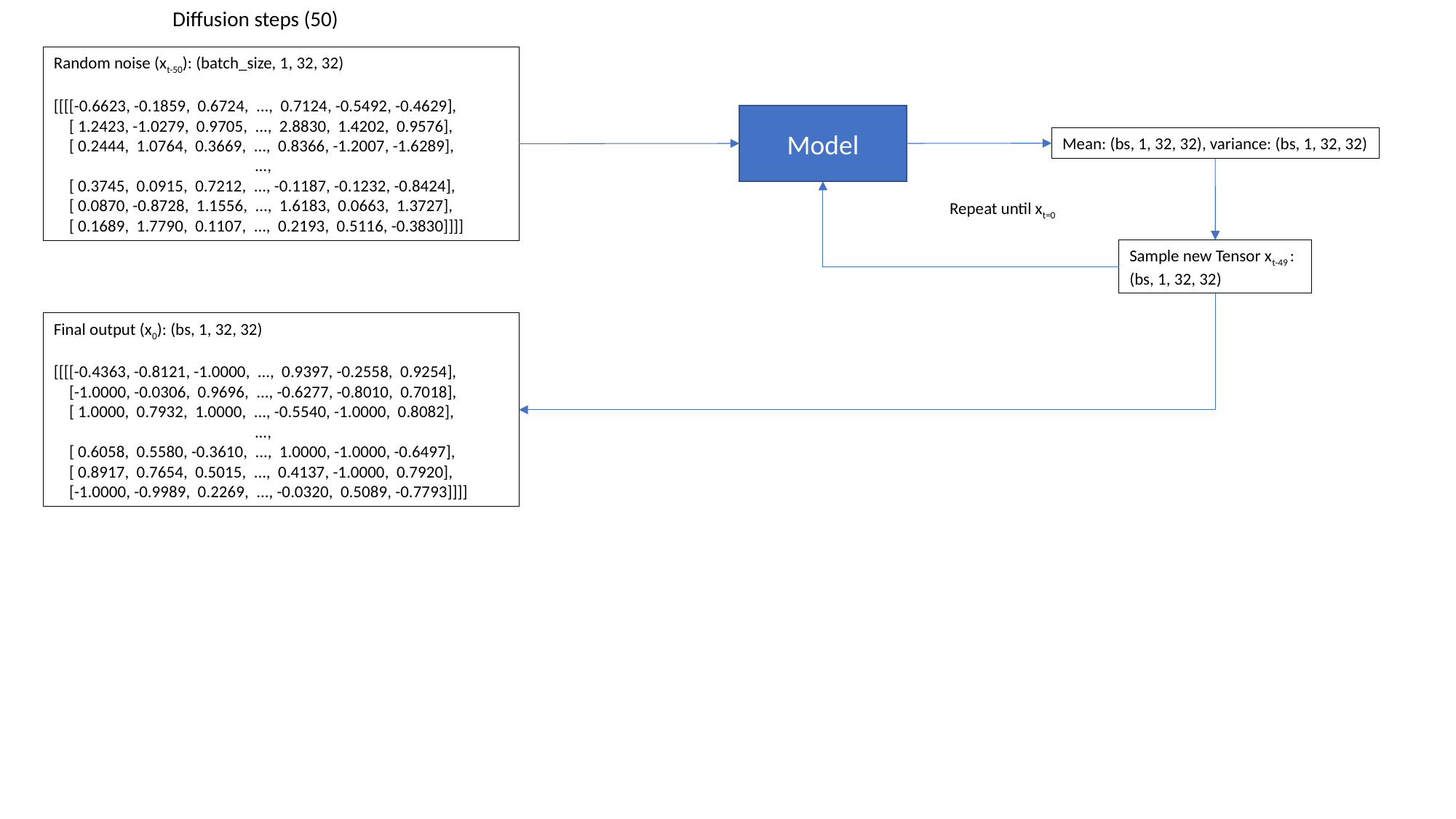

Diffusion steps (50)
Random noise (xt-50): (batch_size, 1, 32, 32)
[[[[-0.6623, -0.1859,  0.6724,  ...,  0.7124, -0.5492, -0.4629],
    [ 1.2423, -1.0279,  0.9705,  ...,  2.8830,  1.4202,  0.9576],
    [ 0.2444,  1.0764,  0.3669,  ...,  0.8366, -1.2007, -1.6289],
	                        ...,
    [ 0.3745,  0.0915,  0.7212,  ..., -0.1187, -0.1232, -0.8424],
    [ 0.0870, -0.8728,  1.1556,  ...,  1.6183,  0.0663,  1.3727],
    [ 0.1689,  1.7790,  0.1107,  ...,  0.2193,  0.5116, -0.3830]]]]
Model
Mean: (bs, 1, 32, 32), variance: (bs, 1, 32, 32)
Repeat until xt=0
Sample new Tensor xt-49 :
(bs, 1, 32, 32)
Final output (x0): (bs, 1, 32, 32)
[[[[-0.4363, -0.8121, -1.0000,  ...,  0.9397, -0.2558,  0.9254],
    [-1.0000, -0.0306,  0.9696,  ..., -0.6277, -0.8010,  0.7018],
    [ 1.0000,  0.7932,  1.0000,  ..., -0.5540, -1.0000,  0.8082],
	                        ...,
    [ 0.6058,  0.5580, -0.3610,  ...,  1.0000, -1.0000, -0.6497],
    [ 0.8917,  0.7654,  0.5015,  ...,  0.4137, -1.0000,  0.7920],
    [-1.0000, -0.9989,  0.2269,  ..., -0.0320,  0.5089, -0.7793]]]]